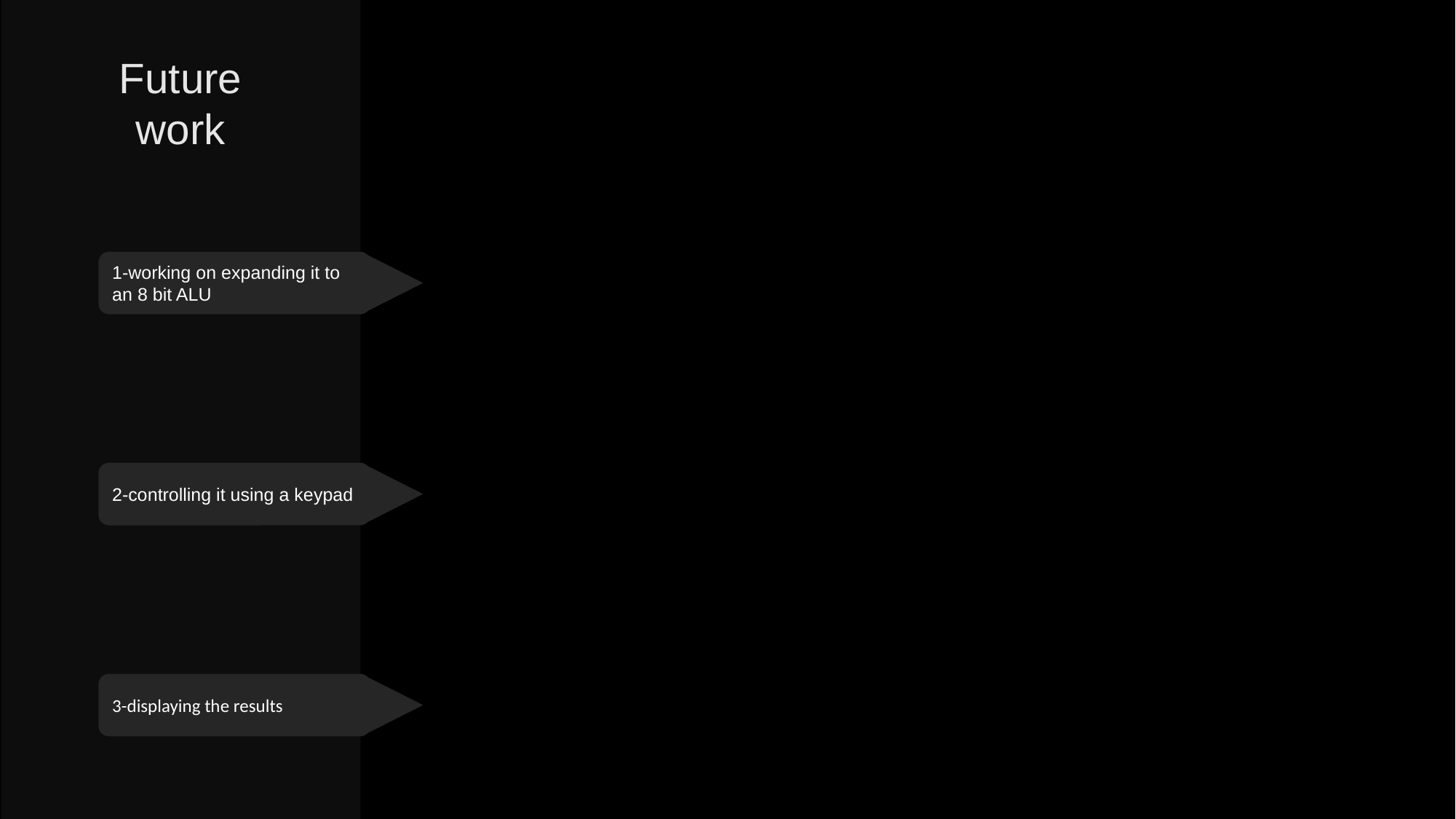

• Connect the outputs of your decoder (which represent the binary-coded decimal or other code for each digit) to the inputs of the seven-segment display.

• If you have multiple seven-segment displays to show multi-digit numbers, you might need to implement multiplexing. In this case, rapidly cycle through the displays and update the segments for each digit.

Future work
Thank you!!
1-working on expanding it to an 8 bit ALU

2-controlling it using a keypad

3-displaying the results